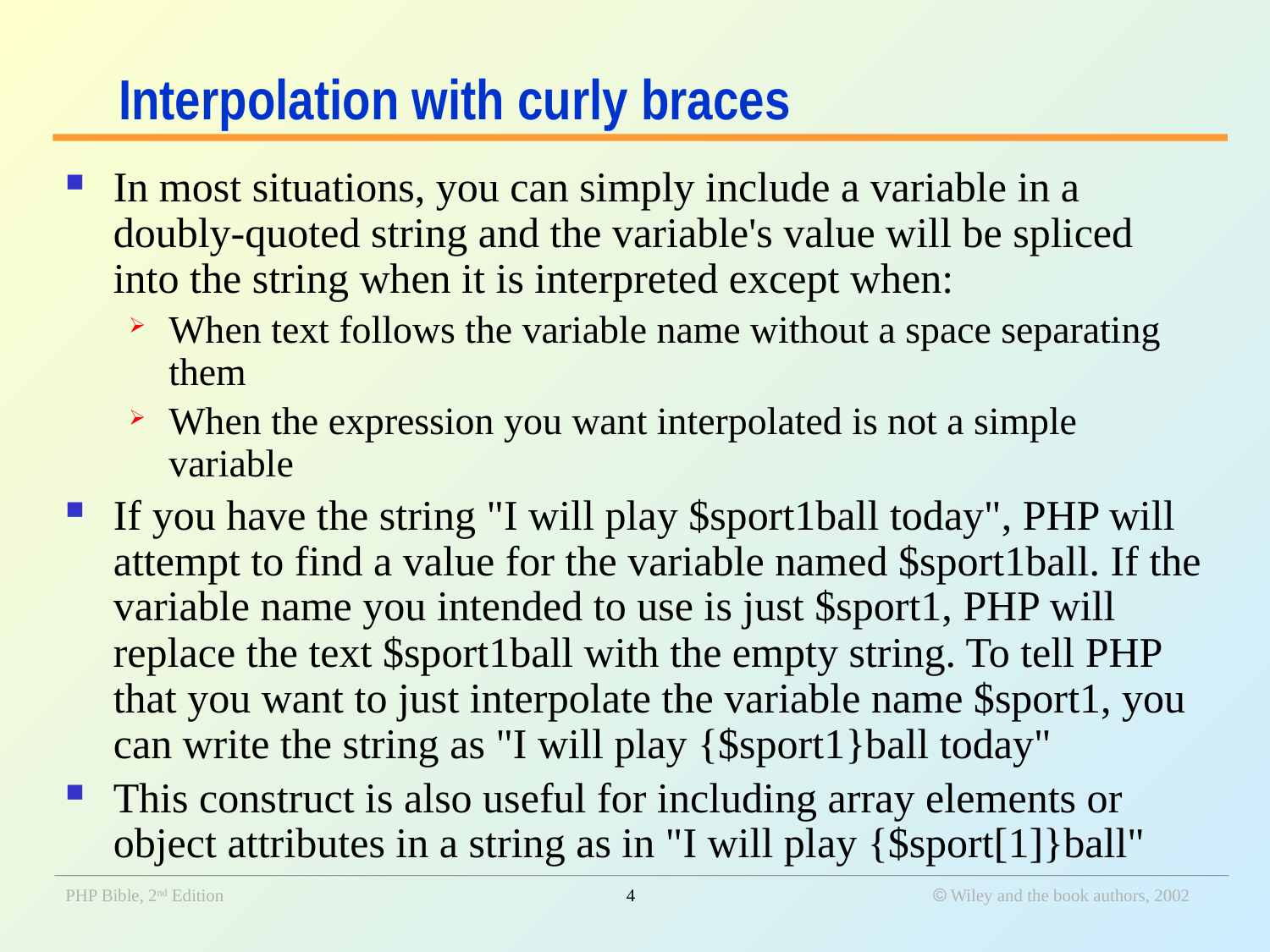

# Interpolation with curly braces
In most situations, you can simply include a variable in a doubly-quoted string and the variable's value will be spliced into the string when it is interpreted except when:
When text follows the variable name without a space separating them
When the expression you want interpolated is not a simple variable
If you have the string "I will play $sport1ball today", PHP will attempt to find a value for the variable named $sport1ball. If the variable name you intended to use is just $sport1, PHP will replace the text $sport1ball with the empty string. To tell PHP that you want to just interpolate the variable name $sport1, you can write the string as "I will play {$sport1}ball today"
This construct is also useful for including array elements or object attributes in a string as in "I will play {$sport[1]}ball"